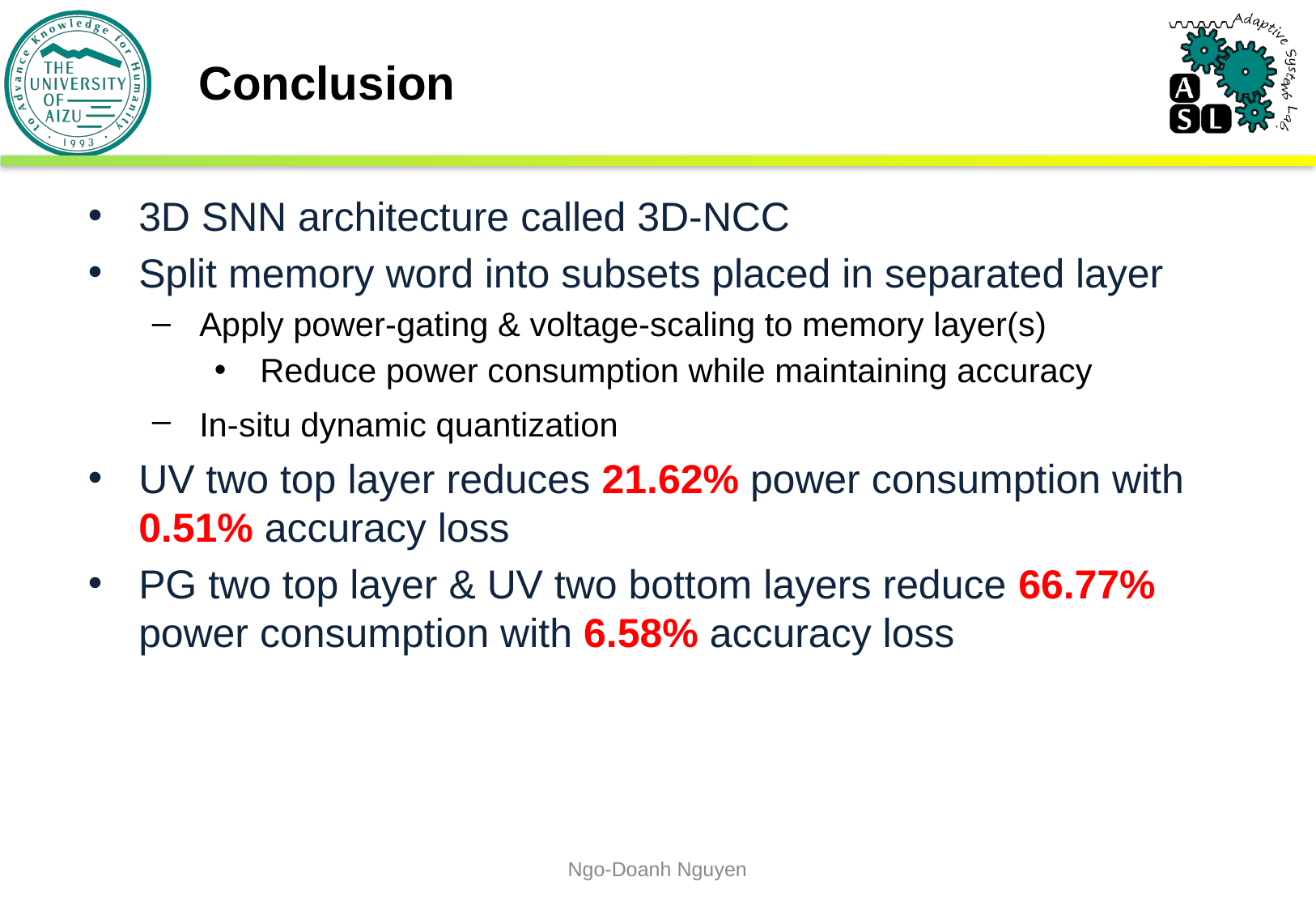

# Conclusion
3D SNN architecture called 3D-NCC
Split memory word into subsets placed in separated layer
Apply power-gating & voltage-scaling to memory layer(s)
Reduce power consumption while maintaining accuracy
In-situ dynamic quantization
UV two top layer reduces 21.62% power consumption with 0.51% accuracy loss
PG two top layer & UV two bottom layers reduce 66.77% power consumption with 6.58% accuracy loss

Ngo-Doanh Nguyen
19